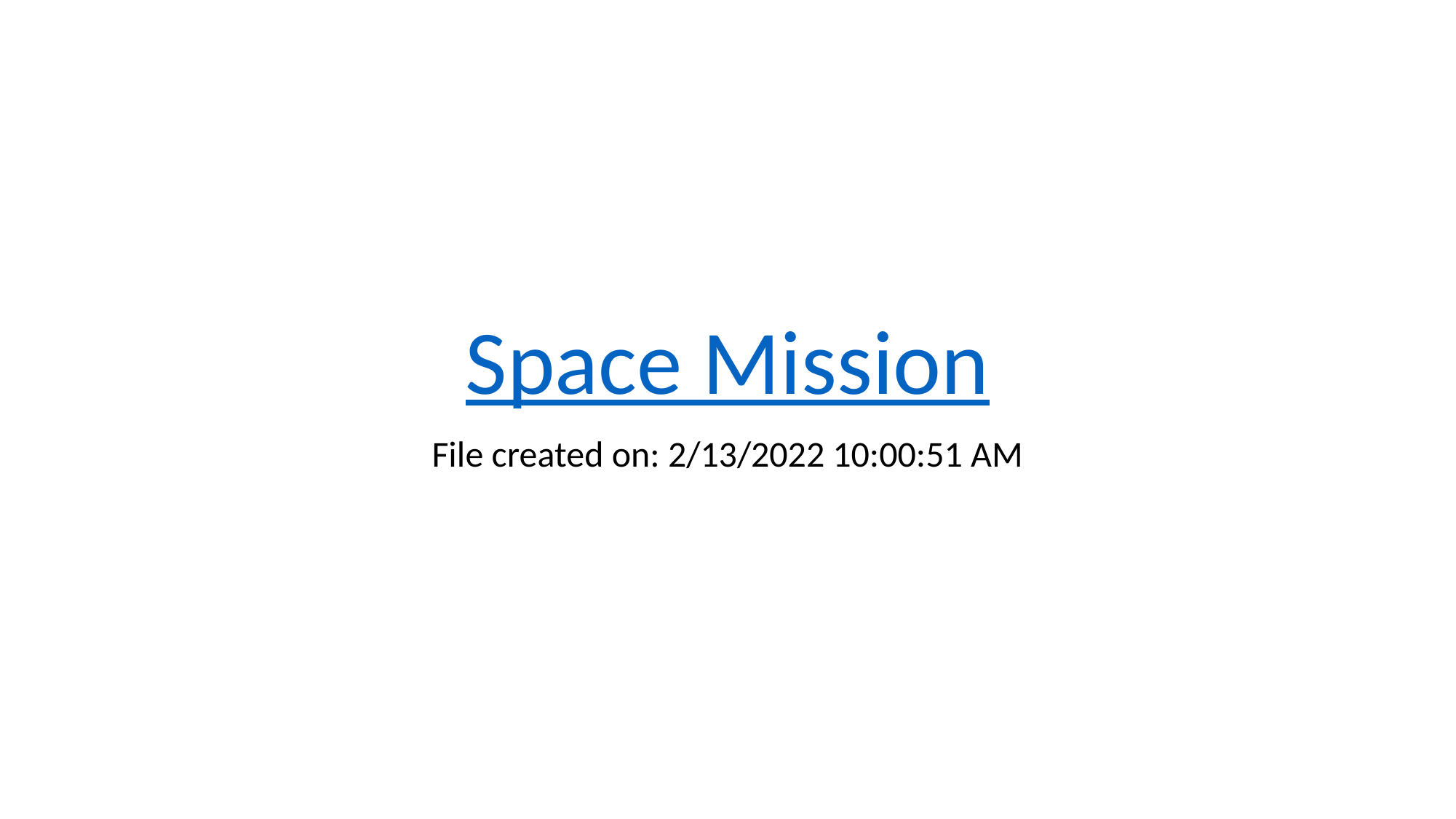

# Space Mission
File created on: 2/13/2022 10:00:51 AM